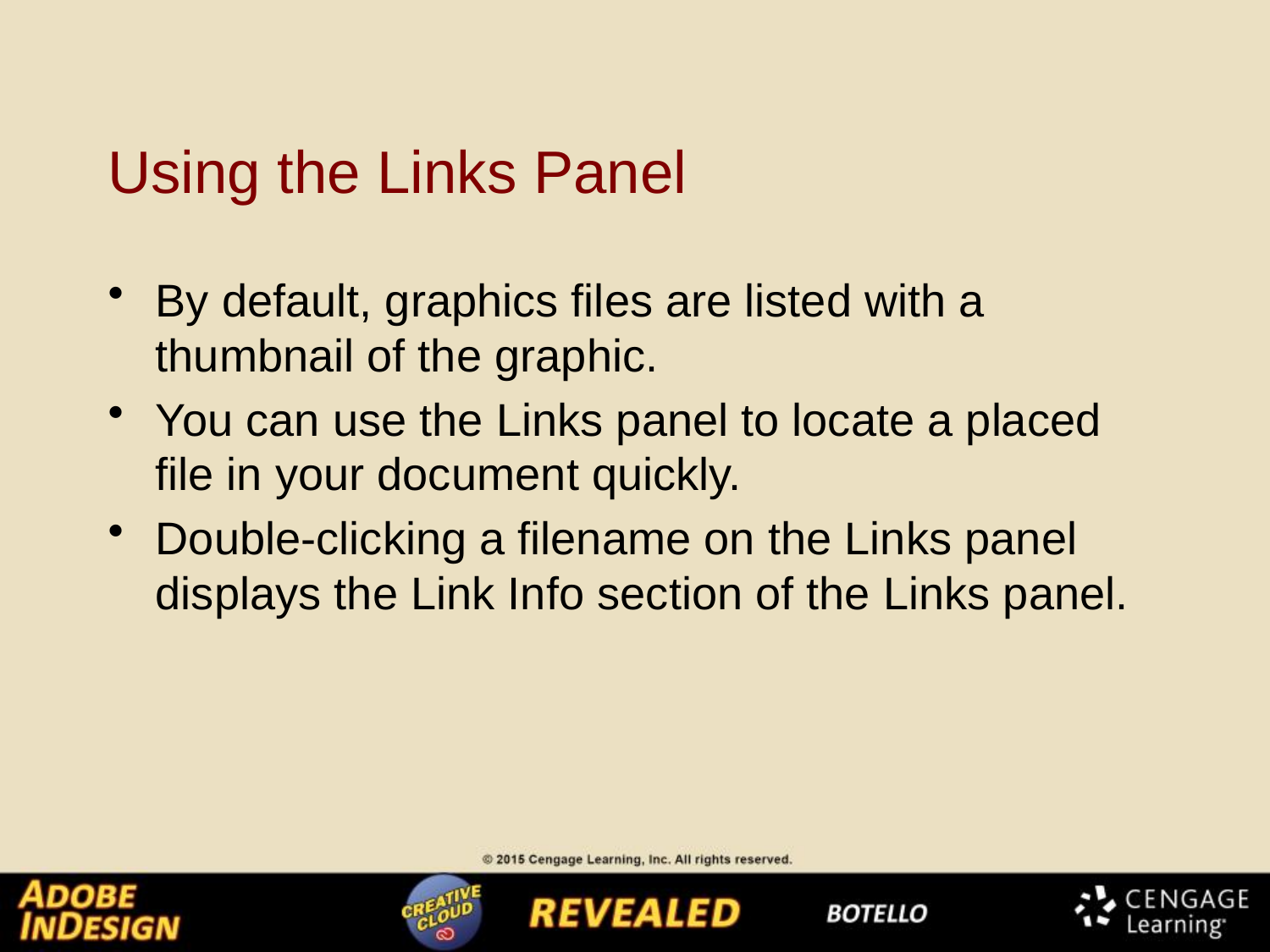

# Using the Links Panel
By default, graphics files are listed with a thumbnail of the graphic.
You can use the Links panel to locate a placed file in your document quickly.
Double-clicking a filename on the Links panel displays the Link Info section of the Links panel.